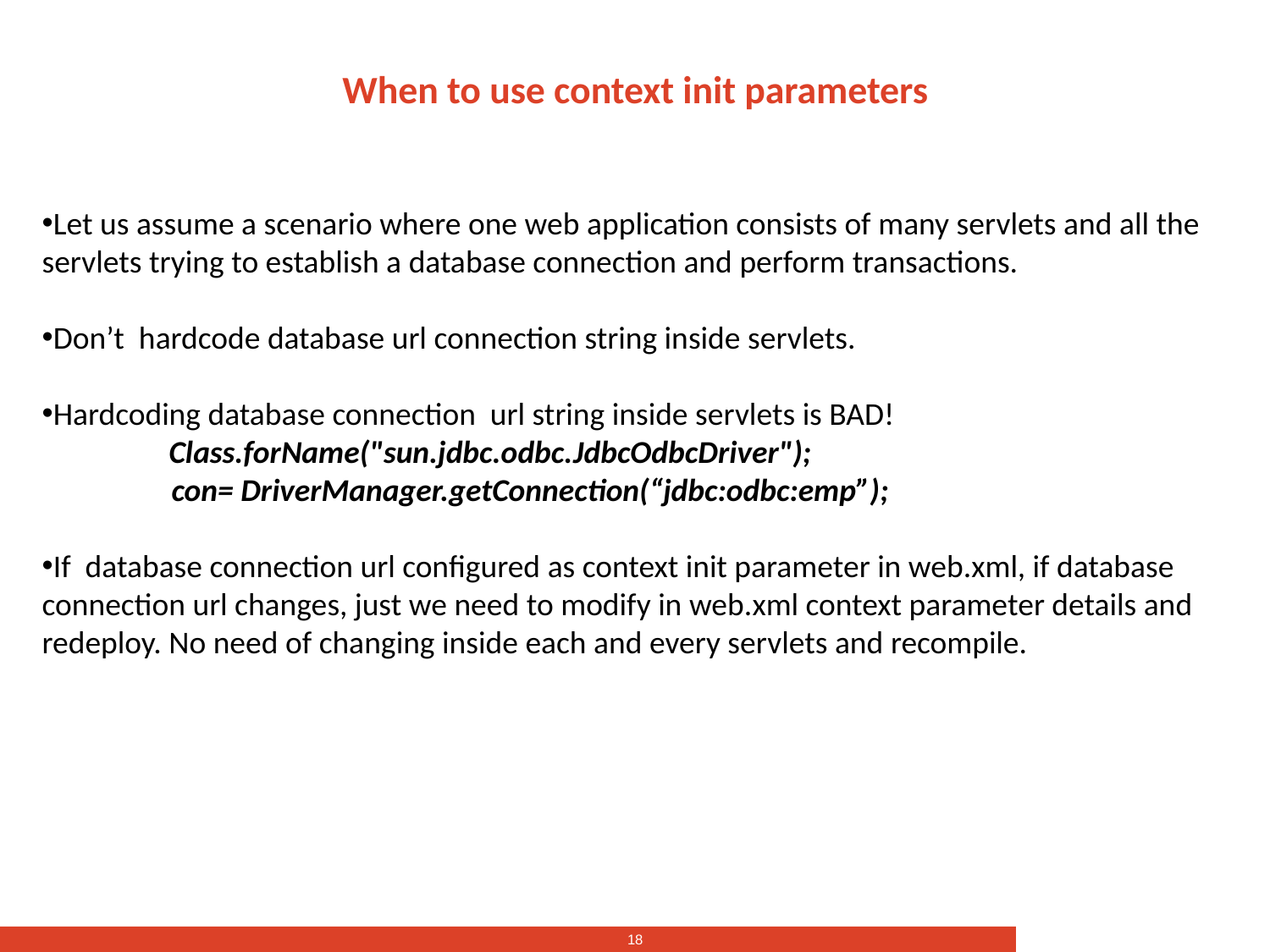

# When to use context init parameters
Let us assume a scenario where one web application consists of many servlets and all the servlets trying to establish a database connection and perform transactions.

Don’t  hardcode database url connection string inside servlets.

Hardcoding database connection  url string inside servlets is BAD!
	Class.forName("sun.jdbc.odbc.JdbcOdbcDriver");
                  con= DriverManager.getConnection(“jdbc:odbc:emp”);

If  database connection url configured as context init parameter in web.xml, if database connection url changes, just we need to modify in web.xml context parameter details and redeploy. No need of changing inside each and every servlets and recompile.